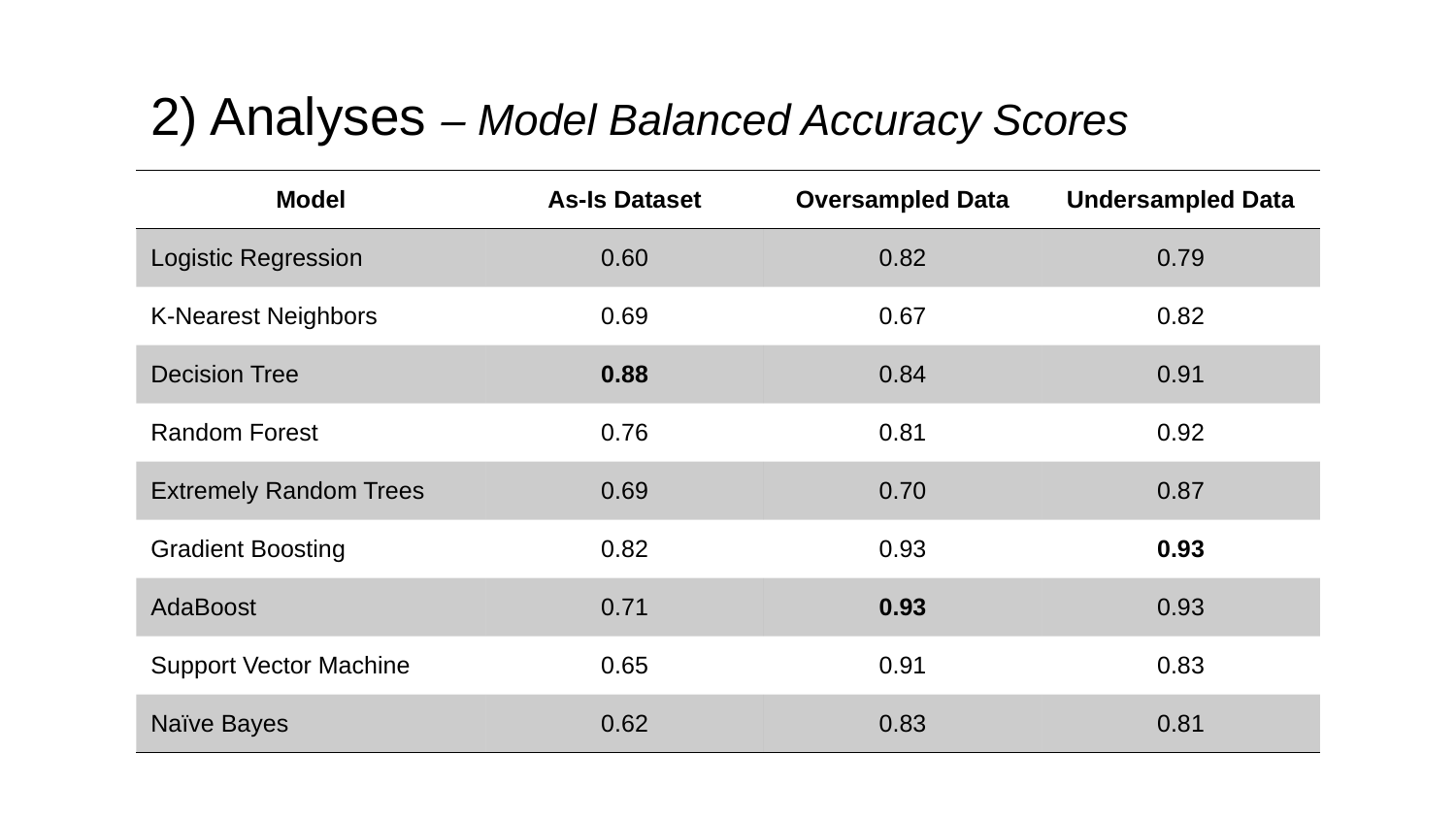

# 2) Analyses – Model Balanced Accuracy Scores
| Model | As-Is Dataset | Oversampled Data | Undersampled Data |
| --- | --- | --- | --- |
| Logistic Regression | 0.60 | 0.82 | 0.79 |
| K-Nearest Neighbors | 0.69 | 0.67 | 0.82 |
| Decision Tree | 0.88 | 0.84 | 0.91 |
| Random Forest | 0.76 | 0.81 | 0.92 |
| Extremely Random Trees | 0.69 | 0.70 | 0.87 |
| Gradient Boosting | 0.82 | 0.93 | 0.93 |
| AdaBoost | 0.71 | 0.93 | 0.93 |
| Support Vector Machine | 0.65 | 0.91 | 0.83 |
| Naïve Bayes | 0.62 | 0.83 | 0.81 |